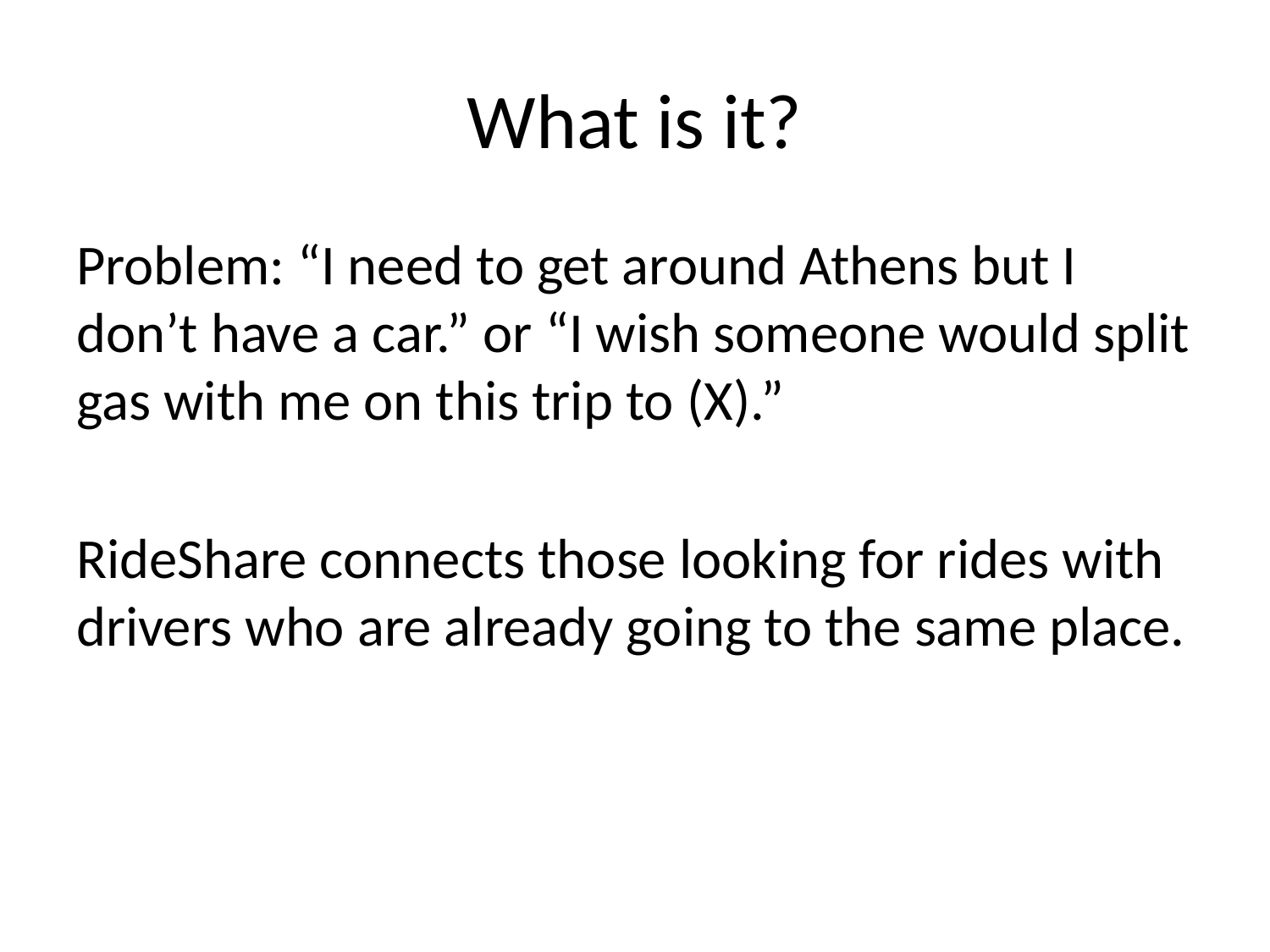

# What is it?
Problem: “I need to get around Athens but I don’t have a car.” or “I wish someone would split gas with me on this trip to (X).”

RideShare connects those looking for rides with drivers who are already going to the same place.